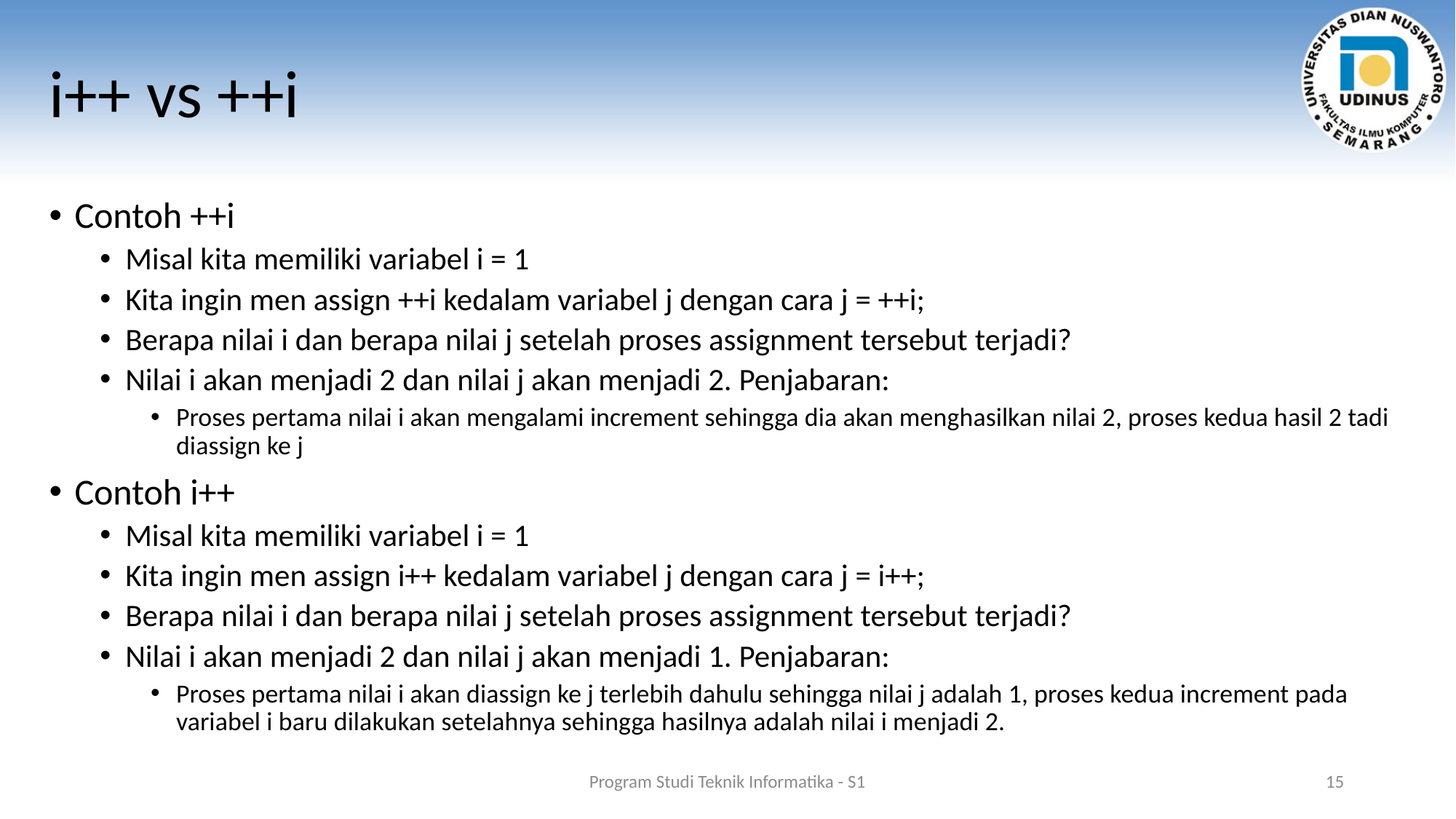

# i++ vs ++i
Contoh ++i
Misal kita memiliki variabel i = 1
Kita ingin men assign ++i kedalam variabel j dengan cara j = ++i;
Berapa nilai i dan berapa nilai j setelah proses assignment tersebut terjadi?
Nilai i akan menjadi 2 dan nilai j akan menjadi 2. Penjabaran:
Proses pertama nilai i akan mengalami increment sehingga dia akan menghasilkan nilai 2, proses kedua hasil 2 tadi diassign ke j
Contoh i++
Misal kita memiliki variabel i = 1
Kita ingin men assign i++ kedalam variabel j dengan cara j = i++;
Berapa nilai i dan berapa nilai j setelah proses assignment tersebut terjadi?
Nilai i akan menjadi 2 dan nilai j akan menjadi 1. Penjabaran:
Proses pertama nilai i akan diassign ke j terlebih dahulu sehingga nilai j adalah 1, proses kedua increment pada variabel i baru dilakukan setelahnya sehingga hasilnya adalah nilai i menjadi 2.

Program Studi Teknik Informatika - S1
15